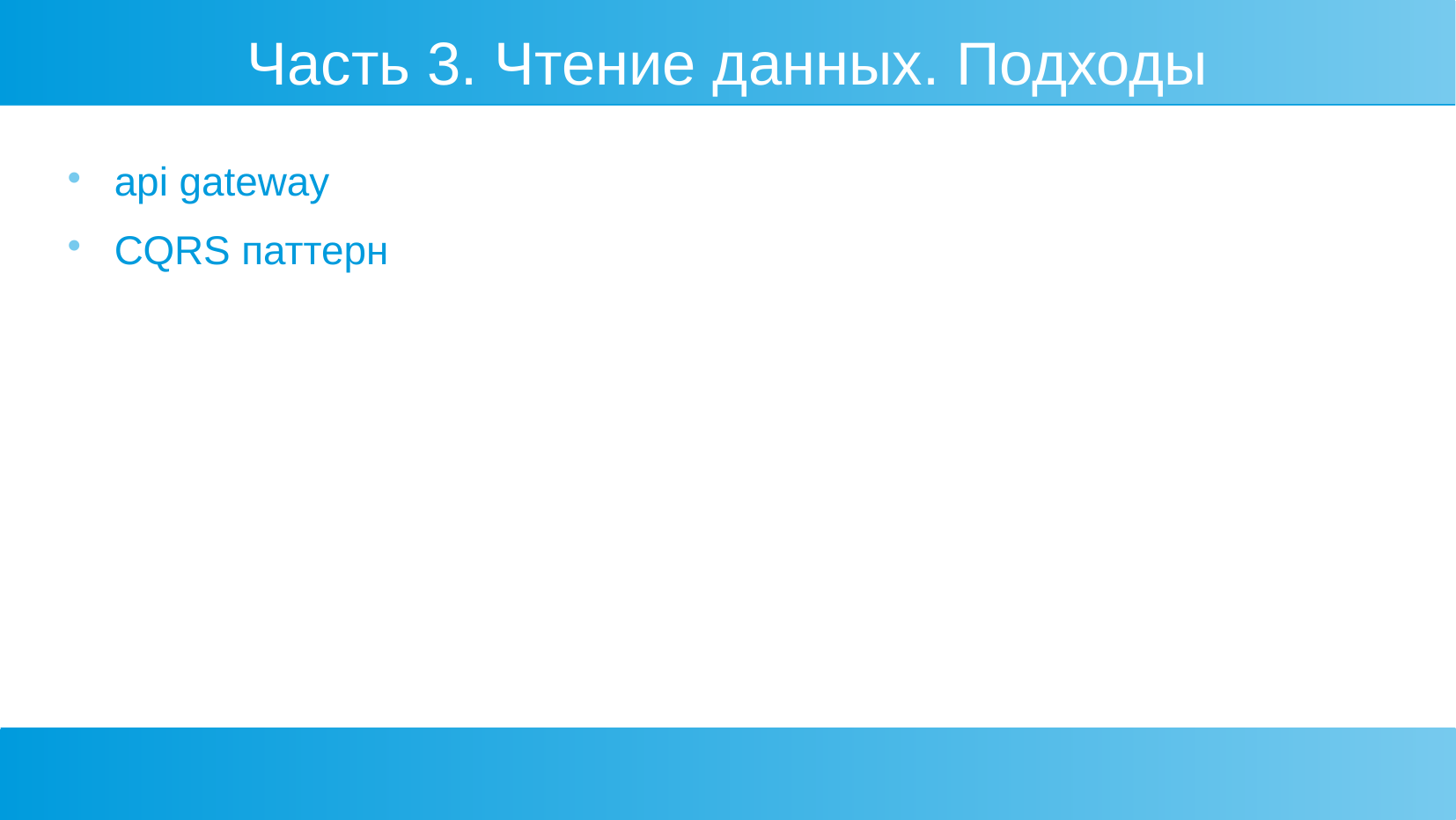

Часть 3. Чтение данных. Подходы
api gateway
CQRS паттерн